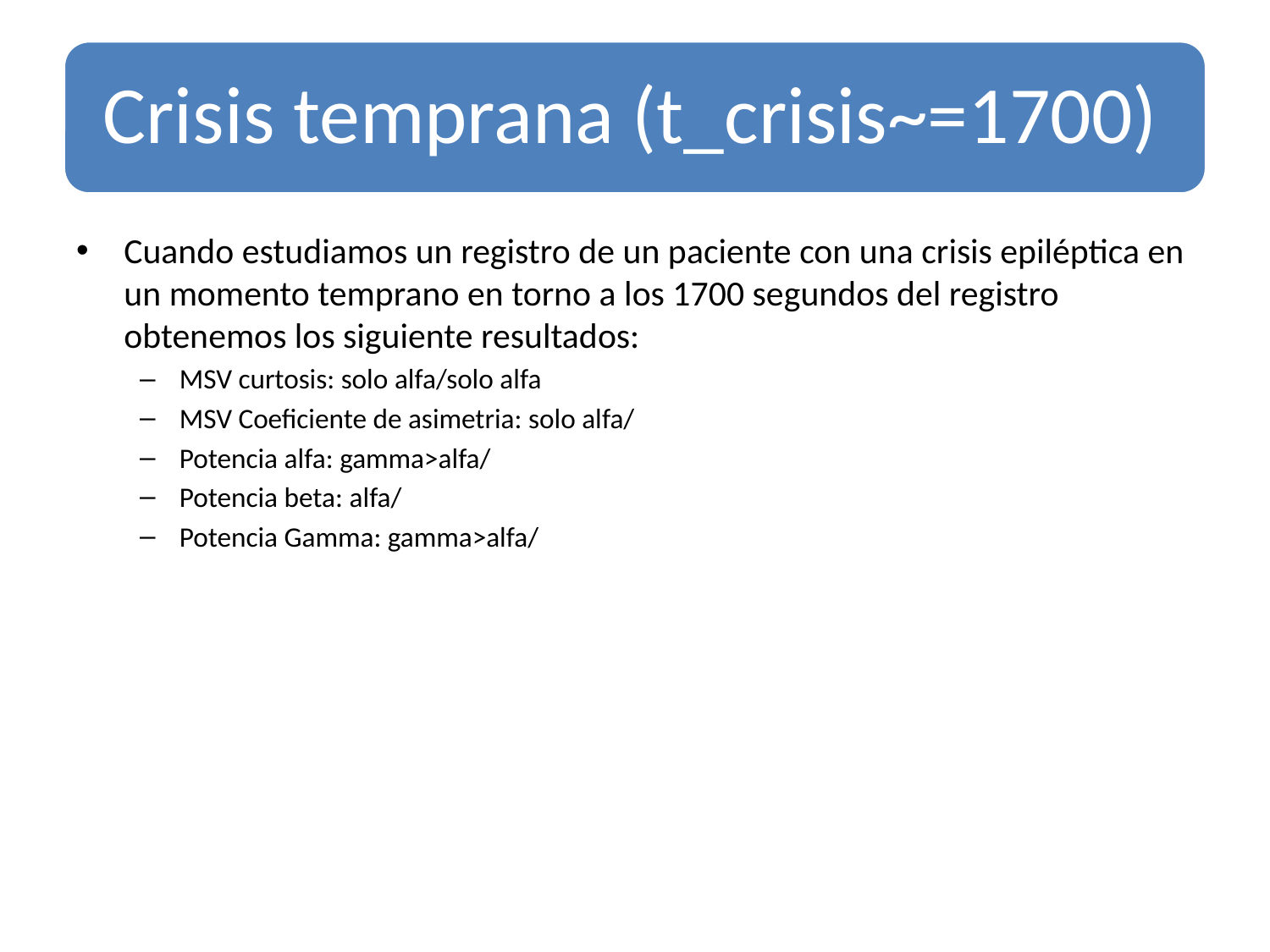

Crisis temprana (t_crisis~=1700)
Cuando estudiamos un registro de un paciente con una crisis epiléptica en un momento temprano en torno a los 1700 segundos del registro obtenemos los siguiente resultados:
MSV curtosis: solo alfa/solo alfa
MSV Coeficiente de asimetria: solo alfa/
Potencia alfa: gamma>alfa/
Potencia beta: alfa/
Potencia Gamma: gamma>alfa/